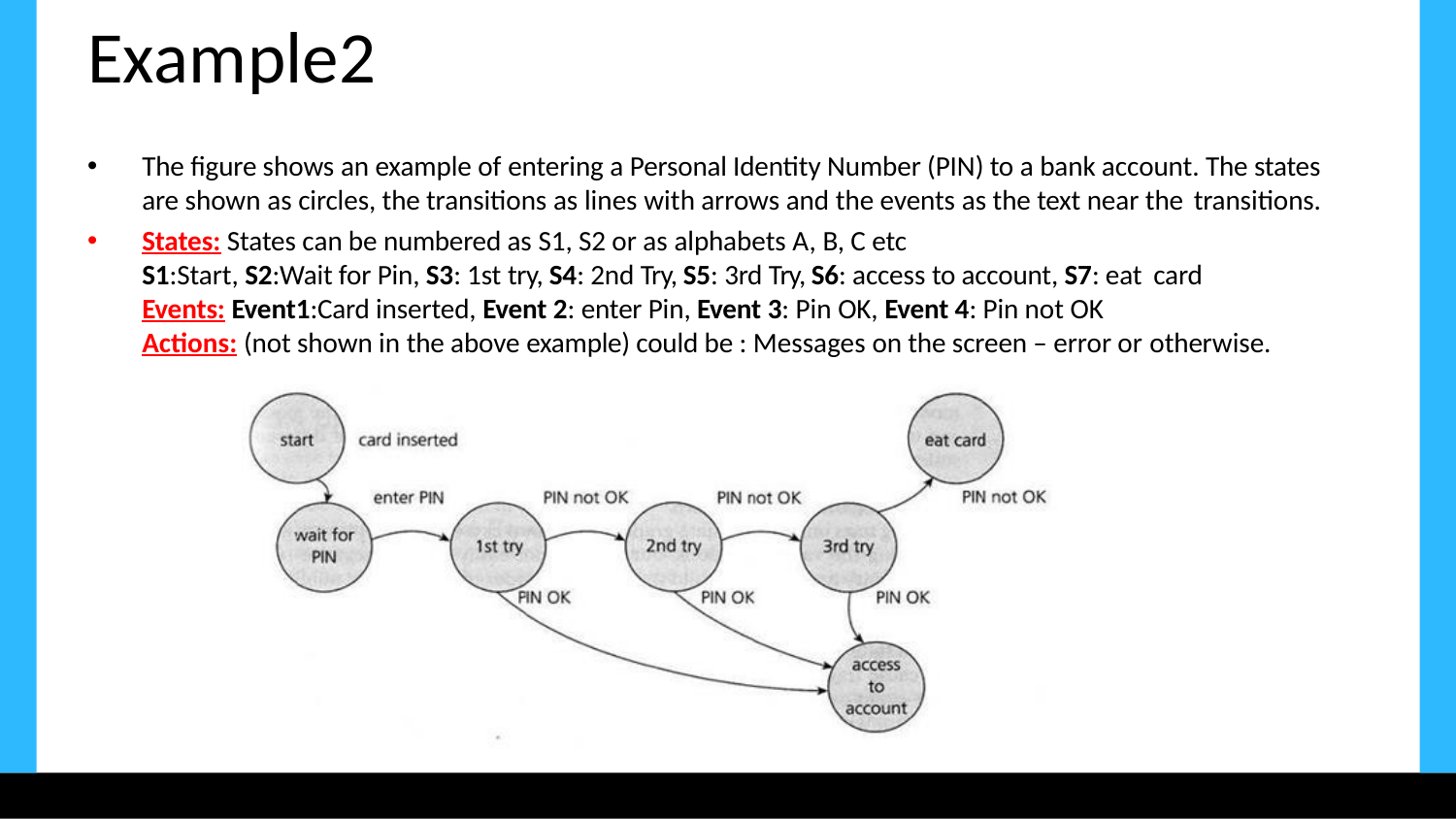

# Example2
The figure shows an example of entering a Personal Identity Number (PIN) to a bank account. The states  are shown as circles, the transitions as lines with arrows and the events as the text near the transitions.
States: States can be numbered as S1, S2 or as alphabets A, B, C etc
S1:Start, S2:Wait for Pin, S3: 1st try, S4: 2nd Try, S5: 3rd Try, S6: access to account, S7: eat card
Events: Event1:Card inserted, Event 2: enter Pin, Event 3: Pin OK, Event 4: Pin not OK
Actions: (not shown in the above example) could be : Messages on the screen – error or otherwise.